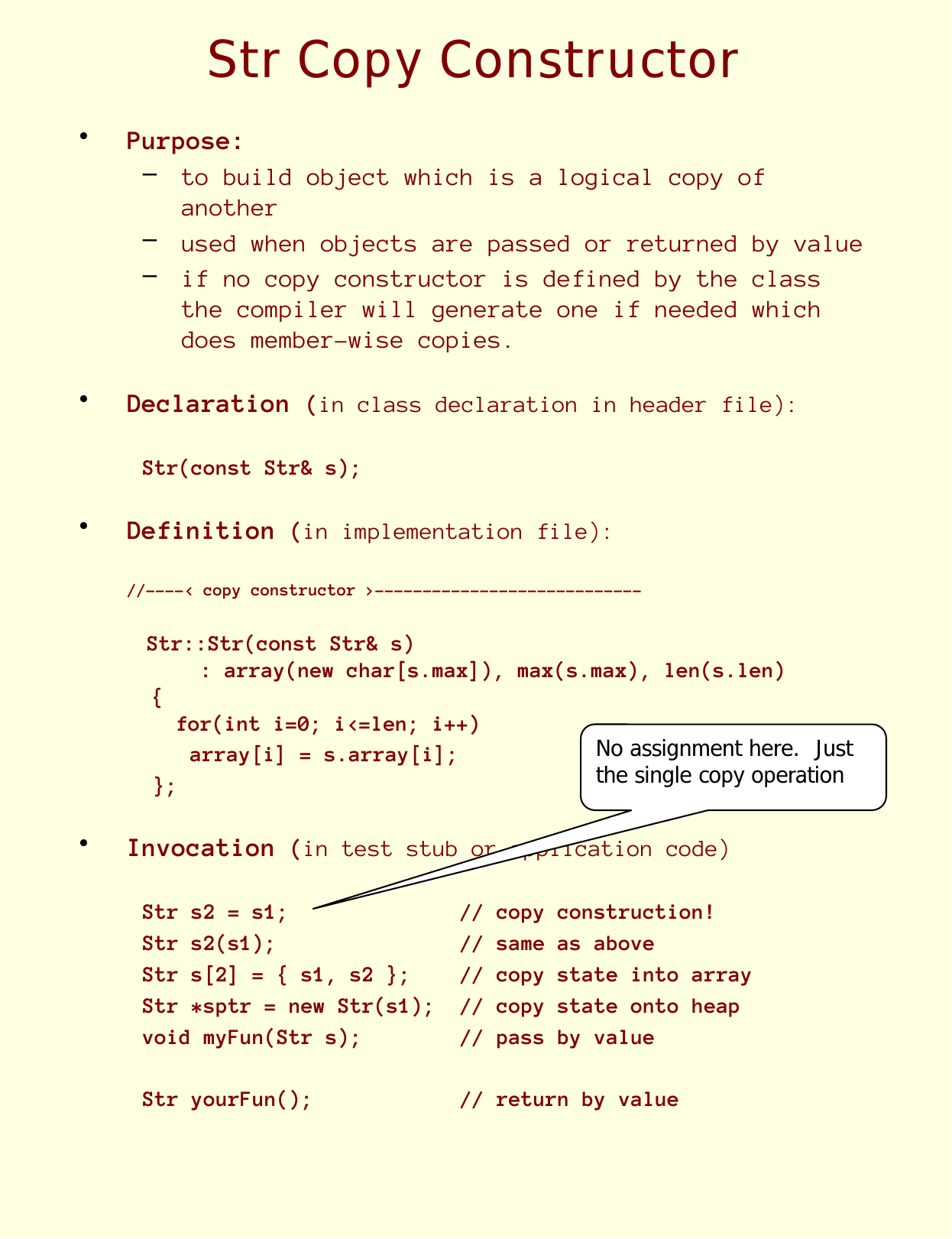

# Str Copy Constructor
Purpose:
to build object which is a logical copy of another
used when objects are passed or returned by value
if no copy constructor is defined by the class the compiler will generate one if needed which does member-wise copies.
Declaration (in class declaration in header file):
Str(const Str& s);
Definition (in implementation file):
      //----< copy constructor >----------------------------

       Str::Str(const Str& s)
      : array(new char[s.max]), max(s.max), len(s.len)
  {
    for(int i=0; i<=len; i++)
         array[i] = s.array[i];
      };
Invocation (in test stub or application code)
Str s2 = s1;              // copy construction!
Str s2(s1);               // same as above
Str s[2] = { s1, s2 };    // copy state into array
Str *sptr = new Str(s1);  // copy state onto heap
void myFun(Str s);        // pass by value

Str yourFun();            // return by value
No assignment here.  Just the single copy operation
Chapter 4 - Abstract Data Types
23